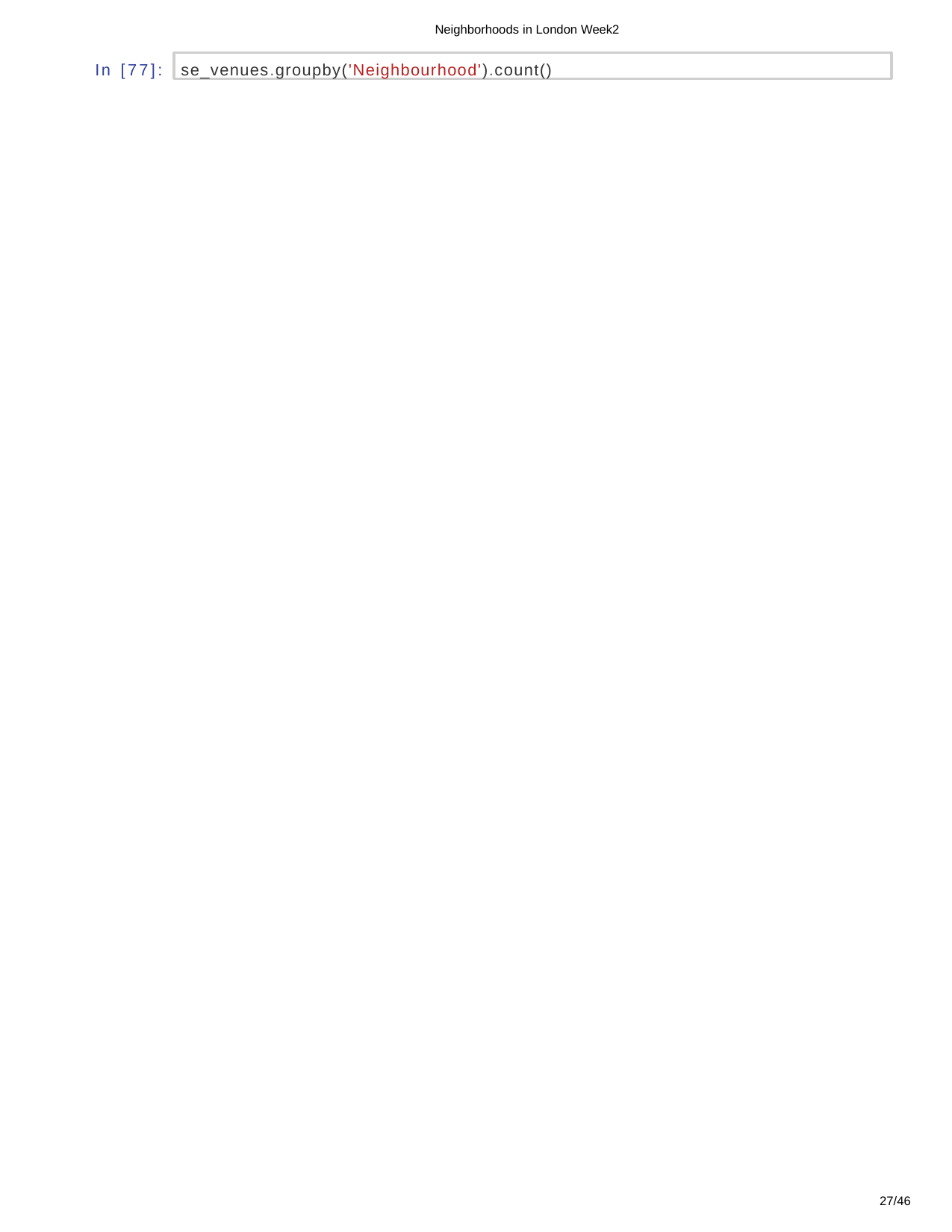

Neighborhoods in London Week2
se_venues.groupby('Neighbourhood').count()
In [77]:
27/46